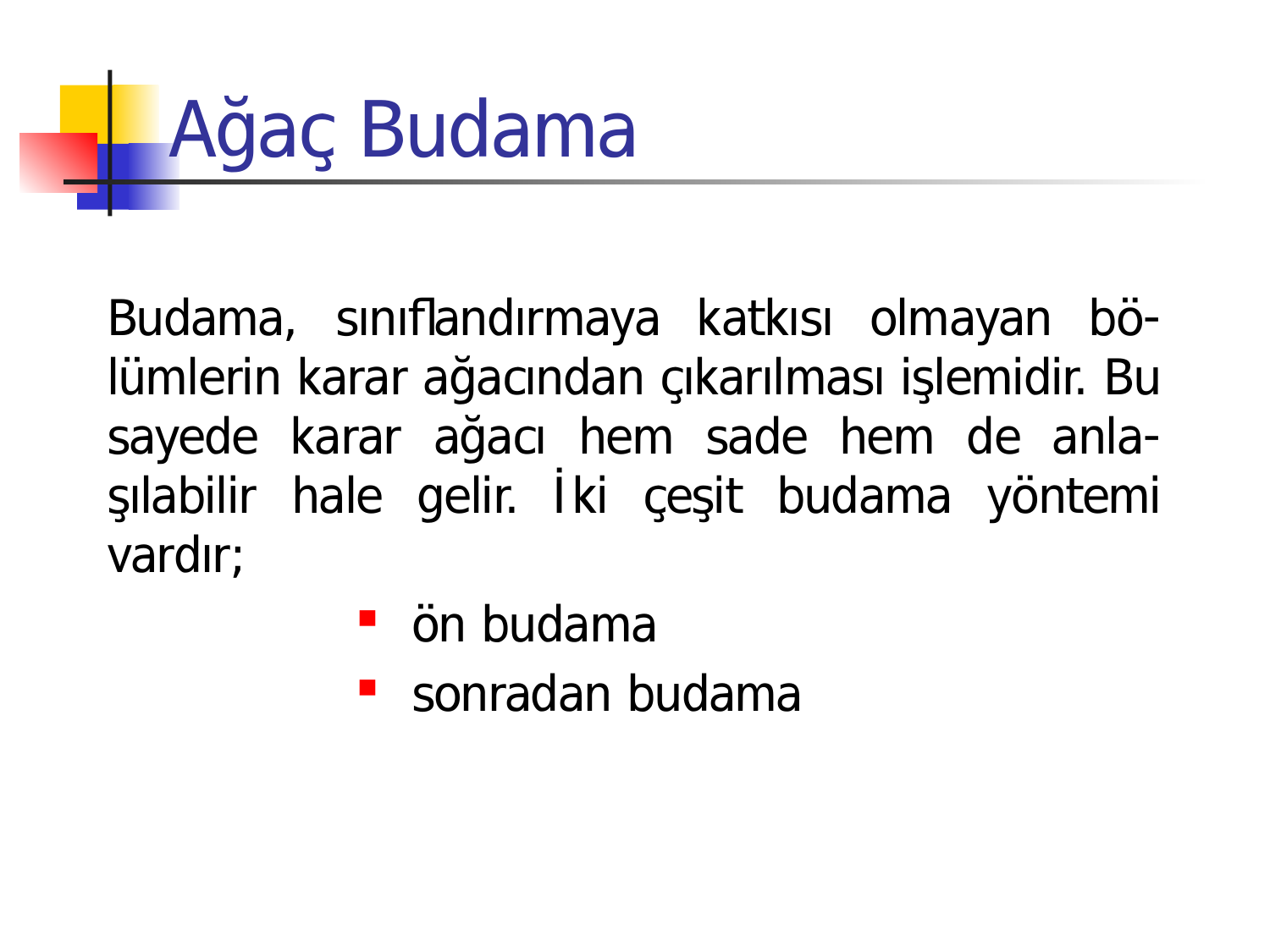

# Ağaç Budama
Budama, sınıflandırmaya katkısı olmayan bö-lümlerin karar ağacından çıkarılması işlemidir. Bu sayede karar ağacı hem sade hem de anla-şılabilir hale gelir. İki çeşit budama yöntemi vardır;
 ön budama
 sonradan budama